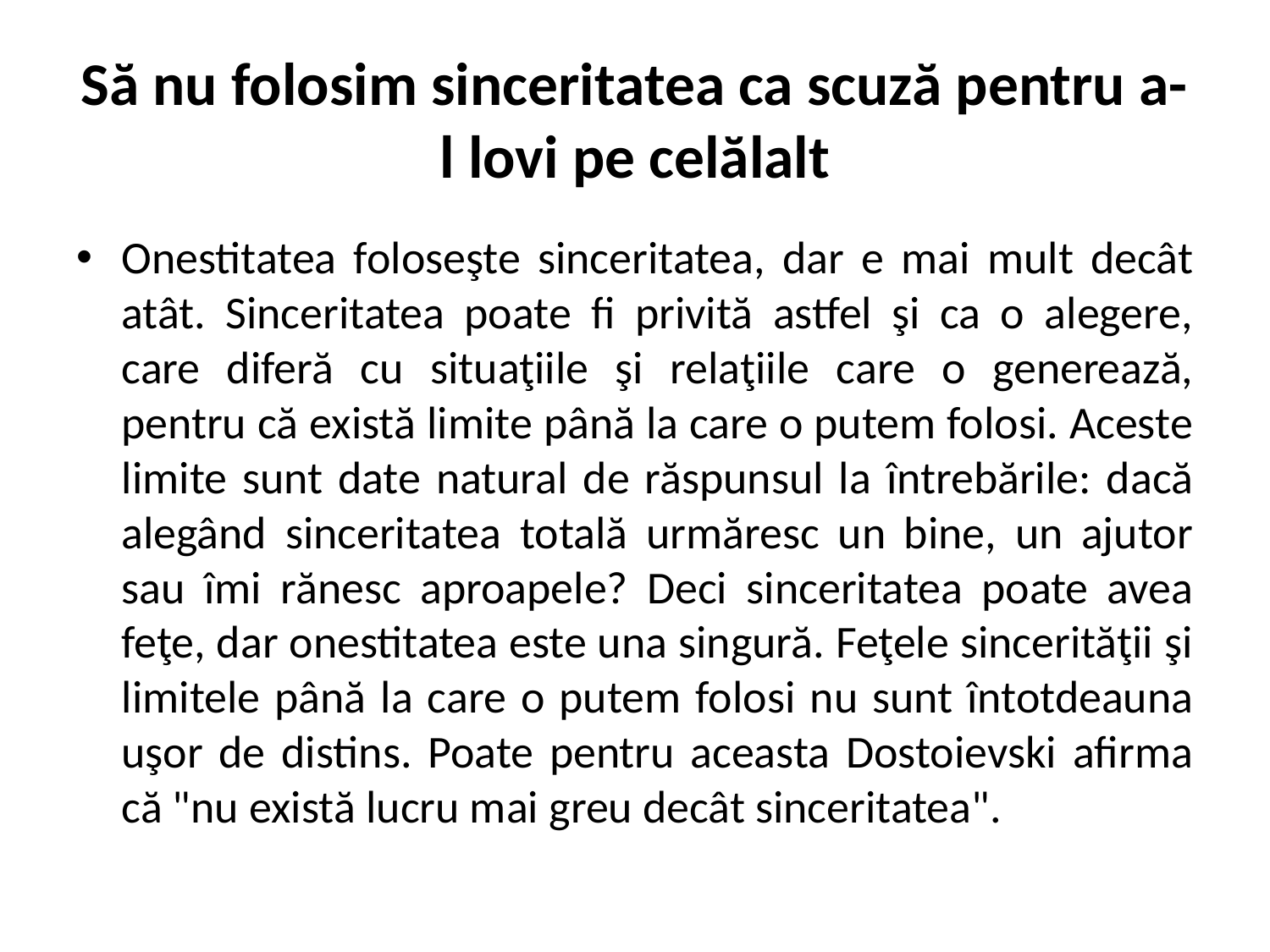

# Să nu folosim sinceritatea ca scuză pentru a-l lovi pe celălalt
Onestitatea foloseşte sinceritatea, dar e mai mult decât atât. Sinceritatea poate fi privită astfel şi ca o alegere, care diferă cu situaţiile şi relaţiile care o generează, pentru că există limite până la care o putem folosi. Aceste limite sunt date natural de răspunsul la întrebările: dacă alegând sinceritatea totală urmăresc un bine, un ajutor sau îmi rănesc aproapele? Deci sinceritatea poate avea feţe, dar onestitatea este una singură. Feţele sincerităţii şi limitele până la care o putem folosi nu sunt întotdeauna uşor de distins. Poate pentru aceasta Dostoievski afirma că "nu există lucru mai greu decât sinceritatea".